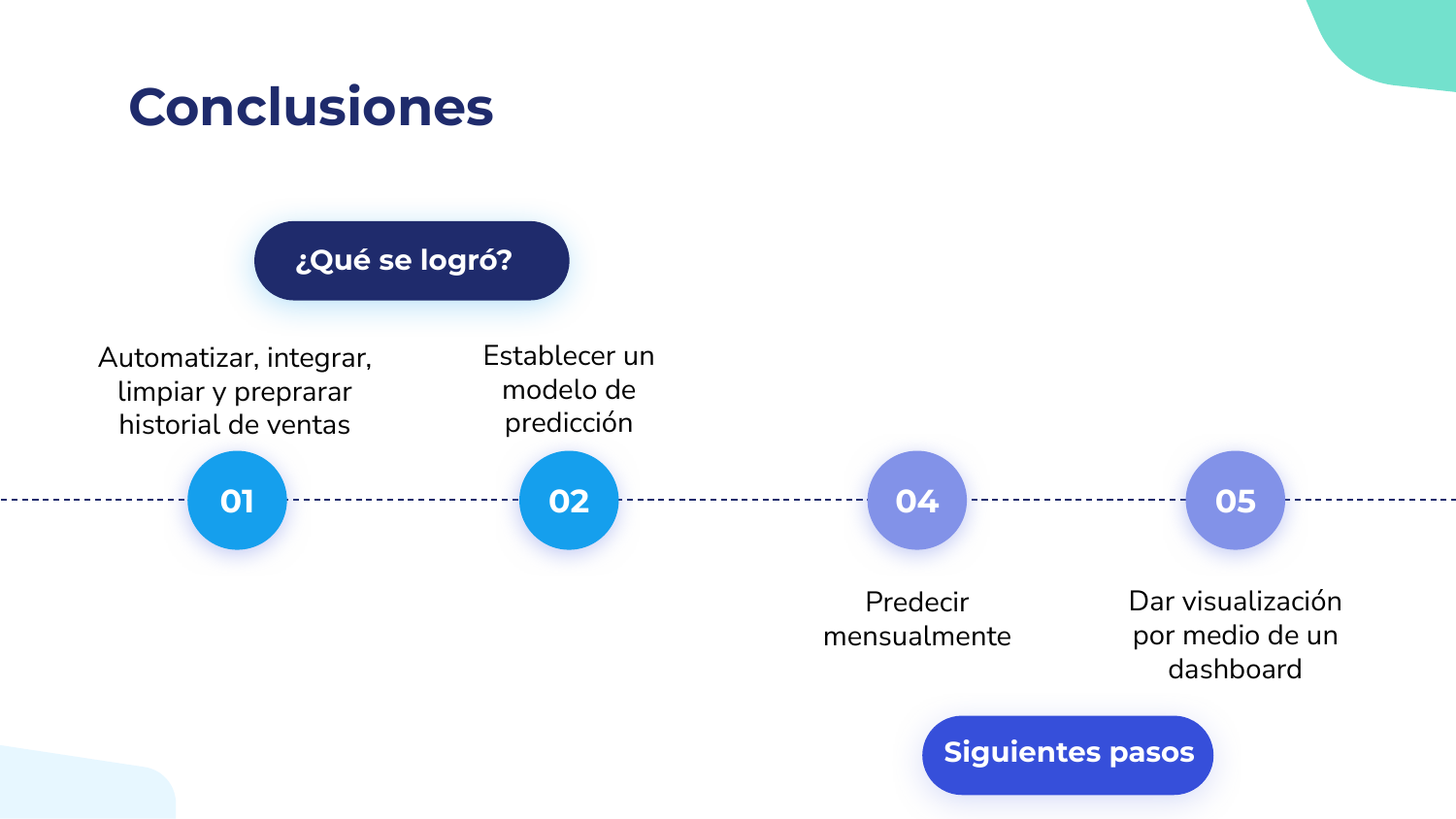

# Conclusiones

¿Qué se logró?
Establecer un modelo de predicción
Automatizar, integrar, limpiar y preprarar historial de ventas

01
02
04
05
Dar visualización por medio de un dashboard
Predecir mensualmente

Siguientes pasos